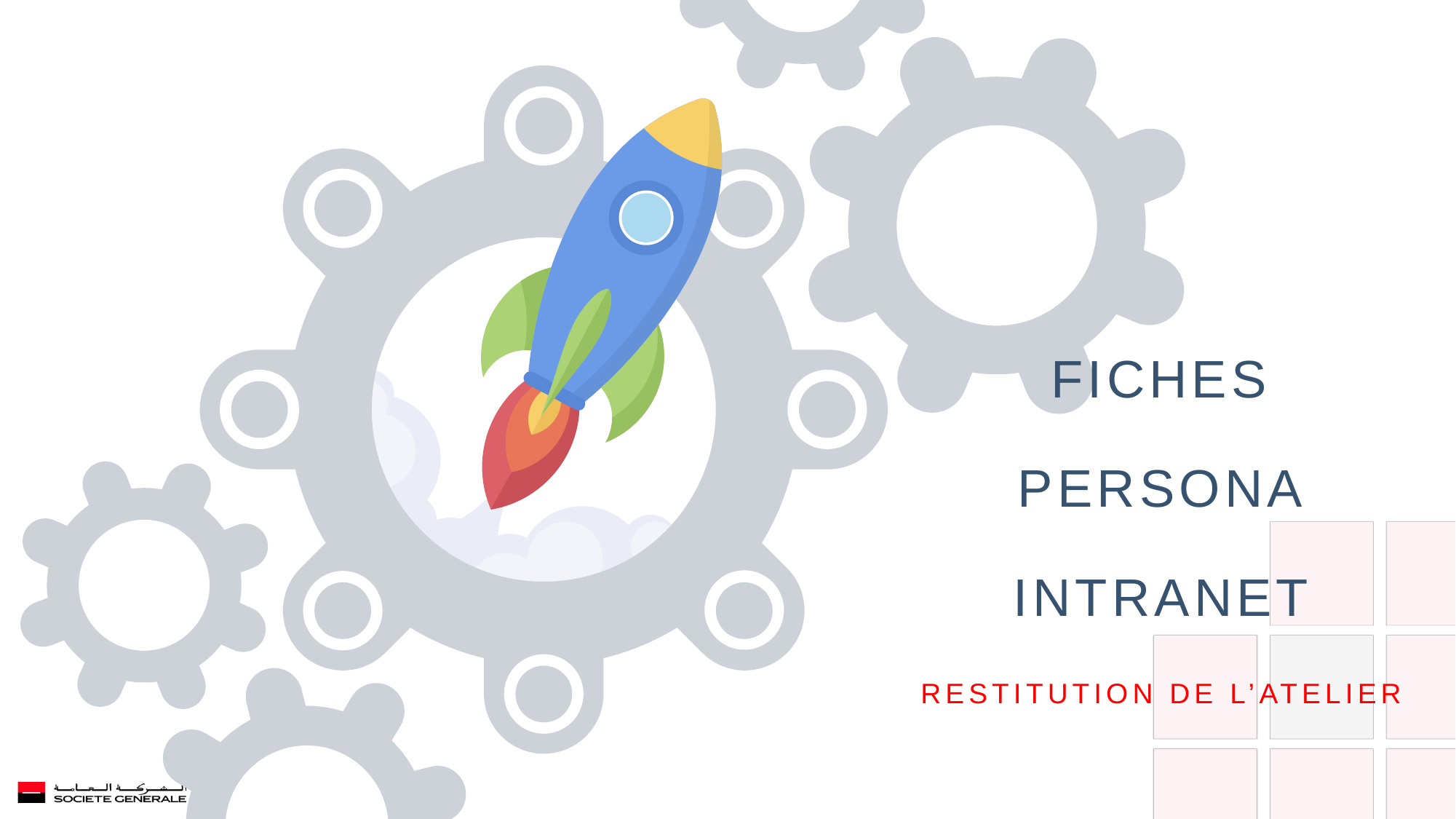

# Fiches persona intranet
Restitution de l’atelier